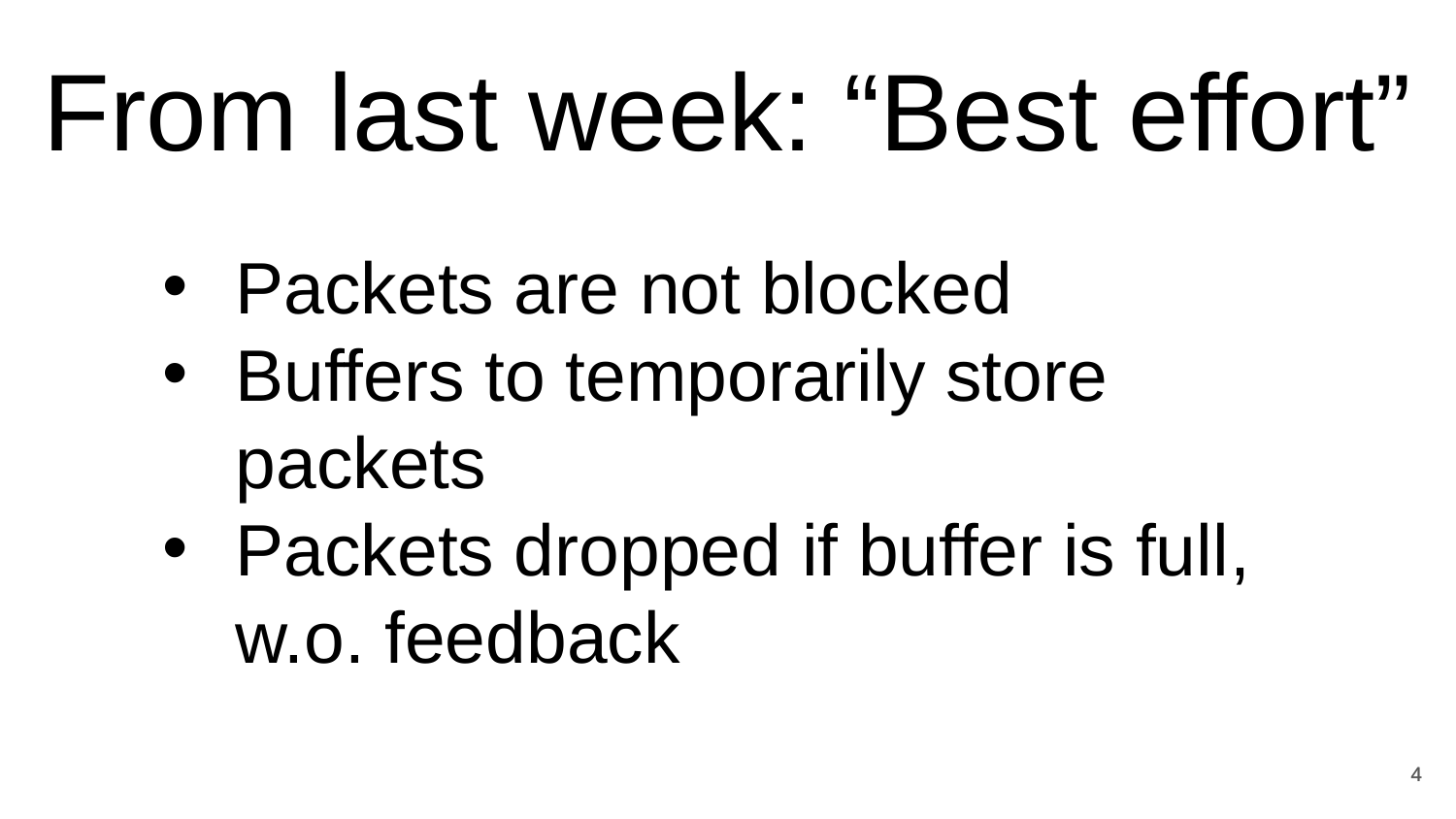

From last week: “Best effort”
Packets are not blocked
Buffers to temporarily store packets
Packets dropped if buffer is full, w.o. feedback
4
4